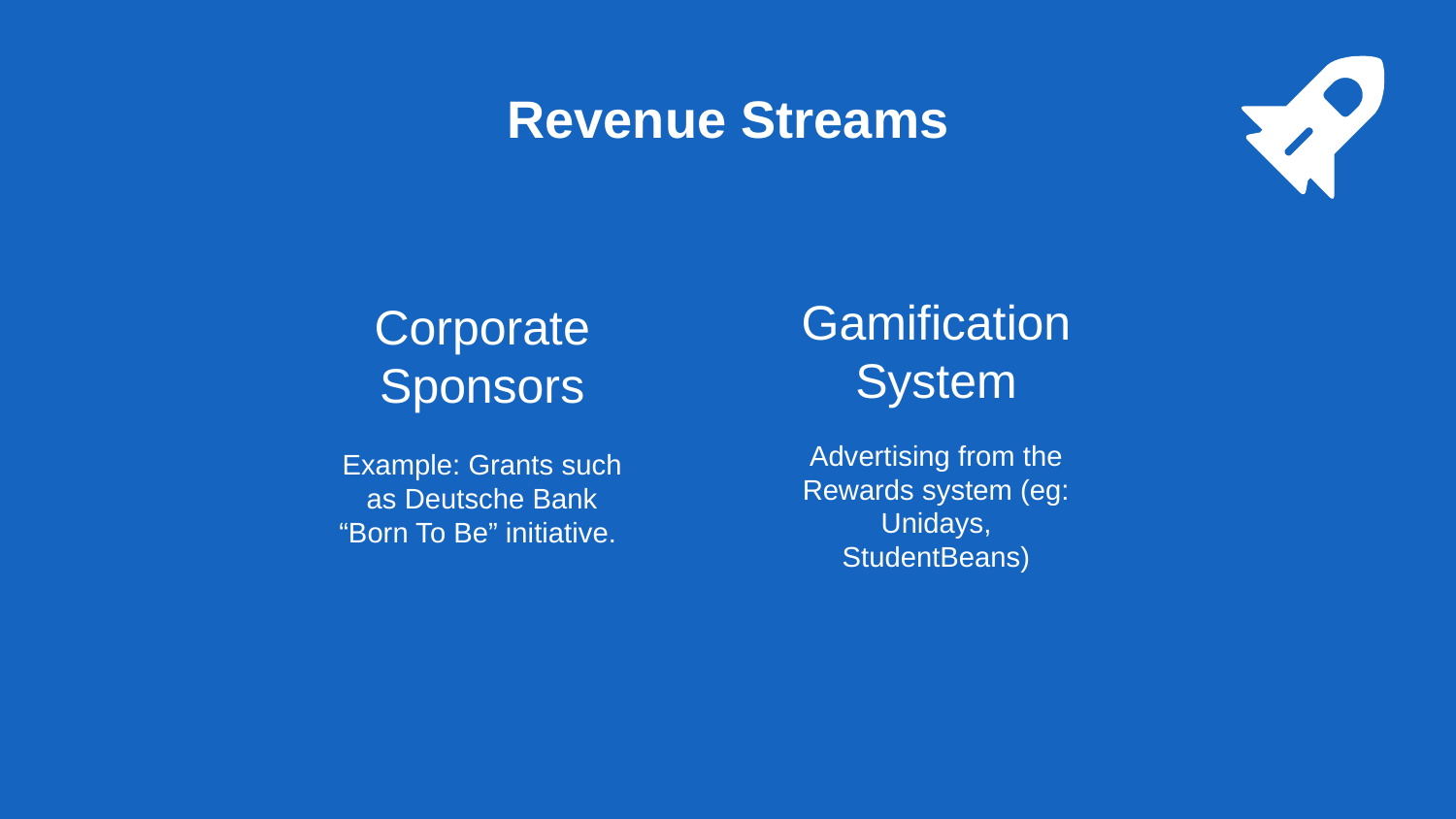

# Revenue Streams

Gamification System

Advertising from the Rewards system (eg: Unidays, StudentBeans)

Corporate Sponsors

Example: Grants such as Deutsche Bank “Born To Be” initiative.